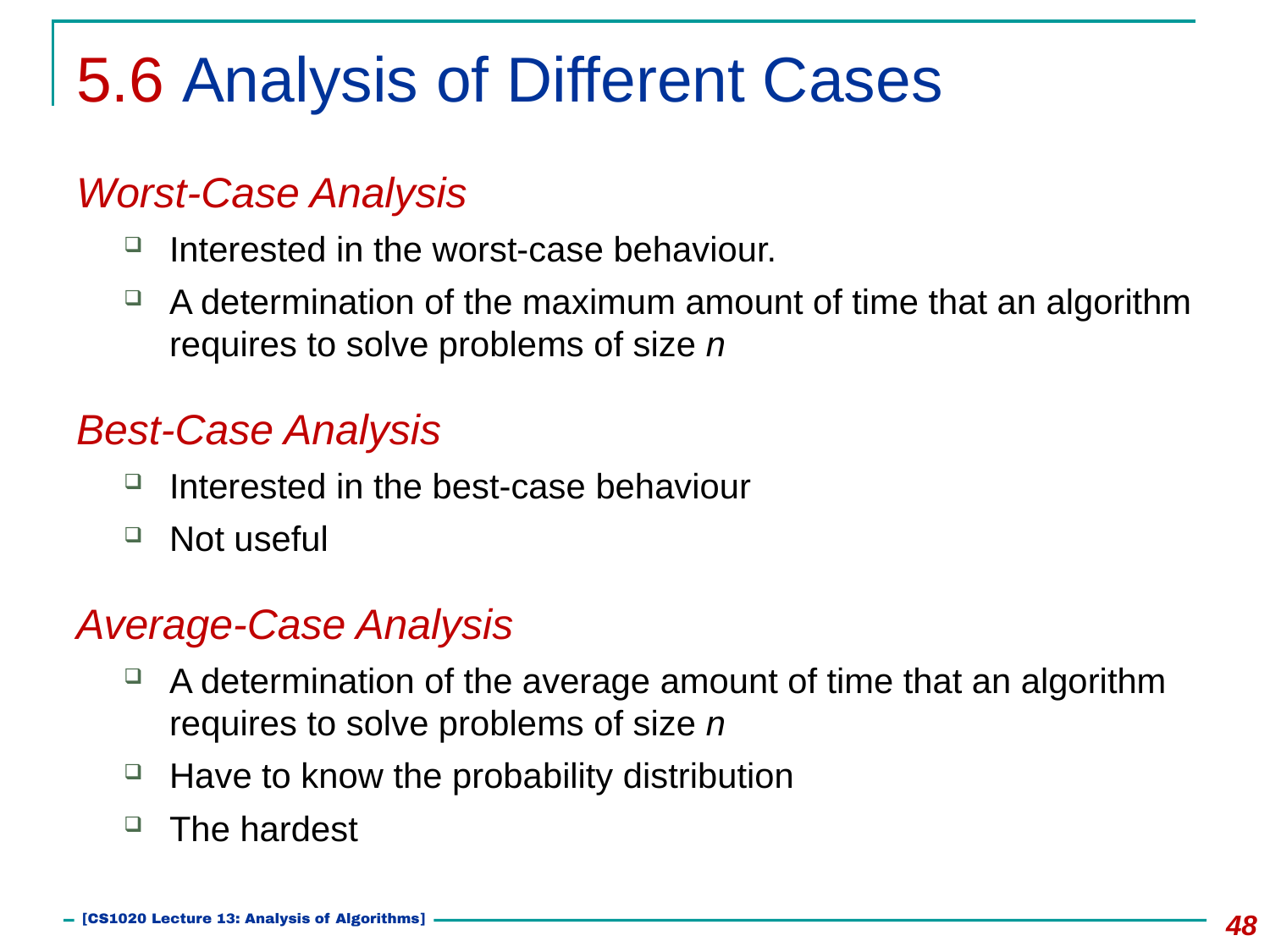

# 5.6 Analysis of Different Cases
Worst-Case Analysis
Interested in the worst-case behaviour.
A determination of the maximum amount of time that an algorithm requires to solve problems of size n

Best-Case Analysis
Interested in the best-case behaviour
Not useful

Average-Case Analysis
A determination of the average amount of time that an algorithm requires to solve problems of size n
Have to know the probability distribution
The hardest
48
[CS1020 Lecture 13: Analysis of Algorithms]